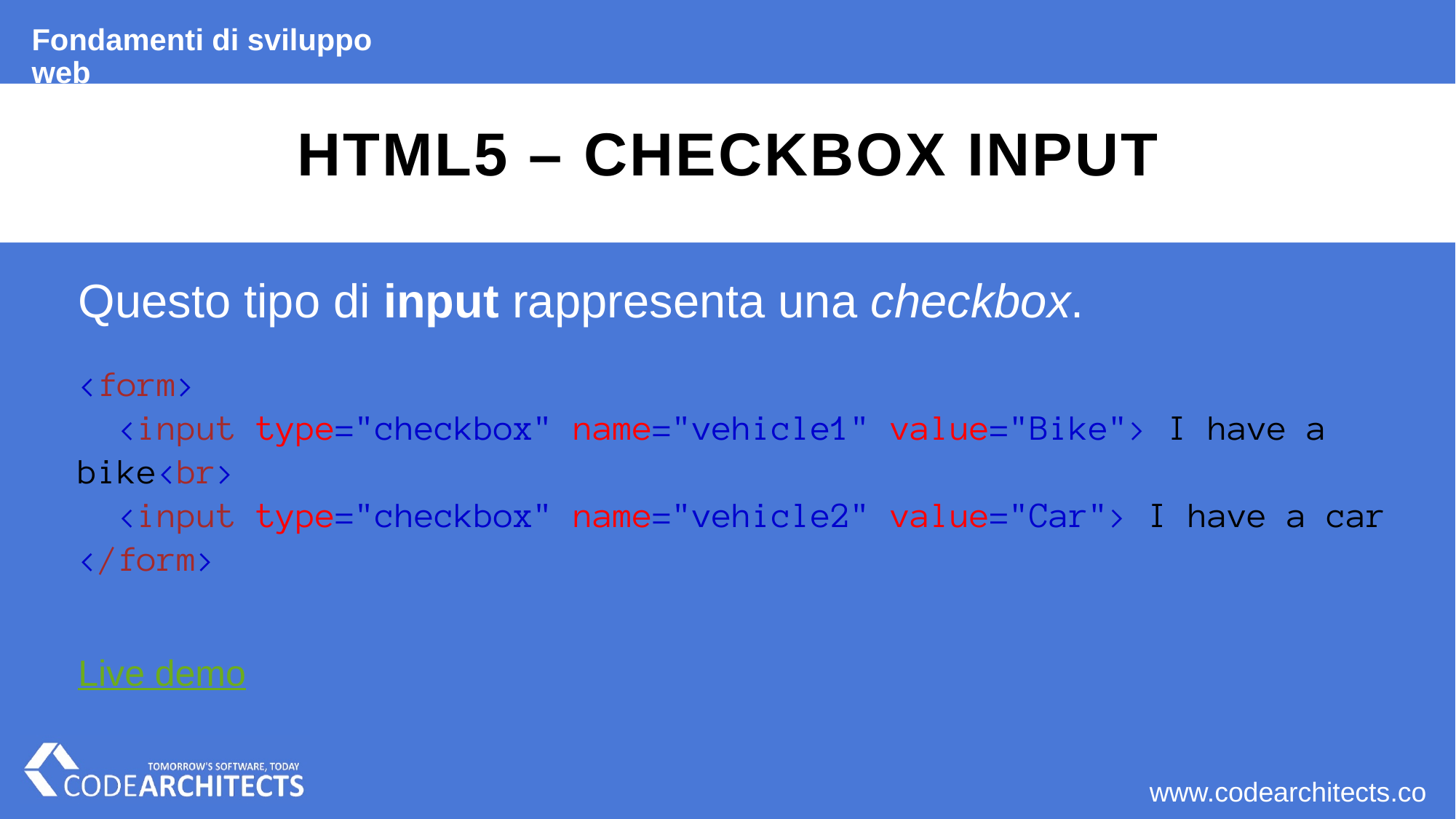

Fondamenti di sviluppo web

# HTML5 – checkbox input
Questo tipo di input rappresenta una checkbox.
<form>
  <input type="checkbox" name="vehicle1" value="Bike"> I have a bike<br>
  <input type="checkbox" name="vehicle2" value="Car"> I have a car 
</form>
Live demo